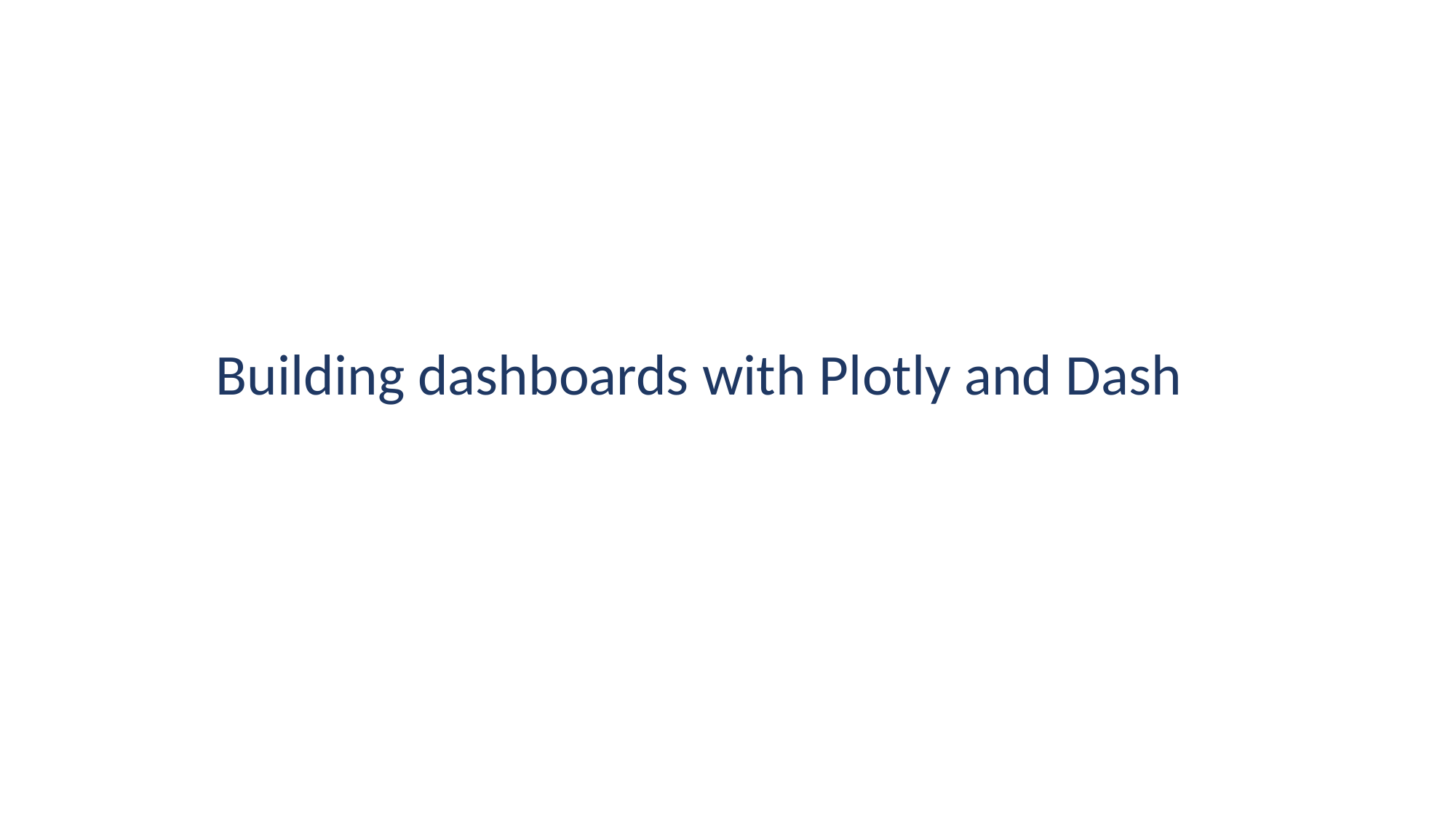

# Building dashboards with Plotly and Dash